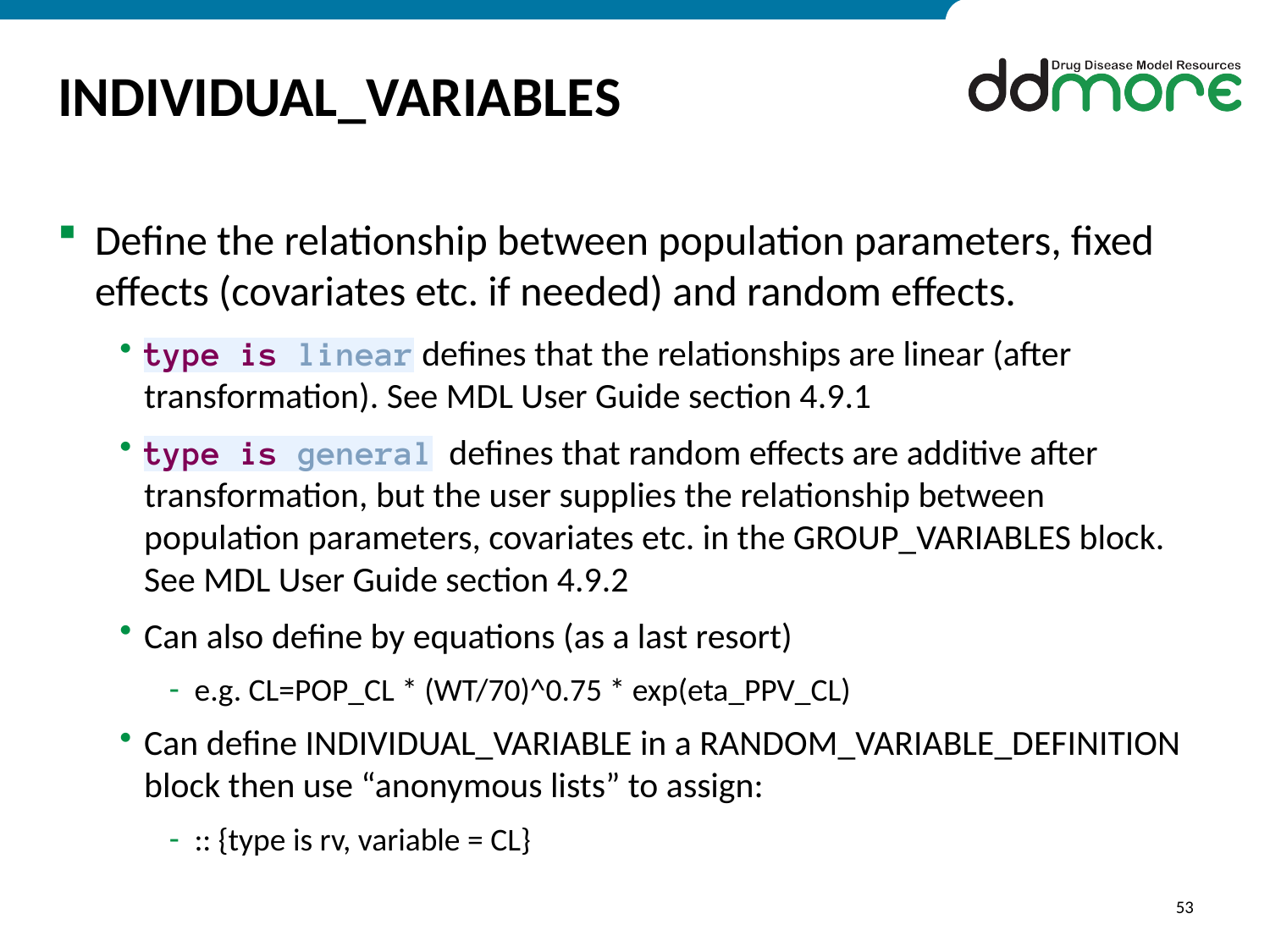

# INDIVIDUAL_VARIABLES
Define the relationship between population parameters, fixed effects (covariates etc. if needed) and random effects.
type is linear defines that the relationships are linear (after transformation). See MDL User Guide section 4.9.1
type is general  defines that random effects are additive after transformation, but the user supplies the relationship between population parameters, covariates etc. in the GROUP_VARIABLES block. See MDL User Guide section 4.9.2
Can also define by equations (as a last resort)
e.g. CL=POP_CL * (WT/70)^0.75 * exp(eta_PPV_CL)
Can define INDIVIDUAL_VARIABLE in a RANDOM_VARIABLE_DEFINITION block then use “anonymous lists” to assign:
:: {type is rv, variable = CL}

53